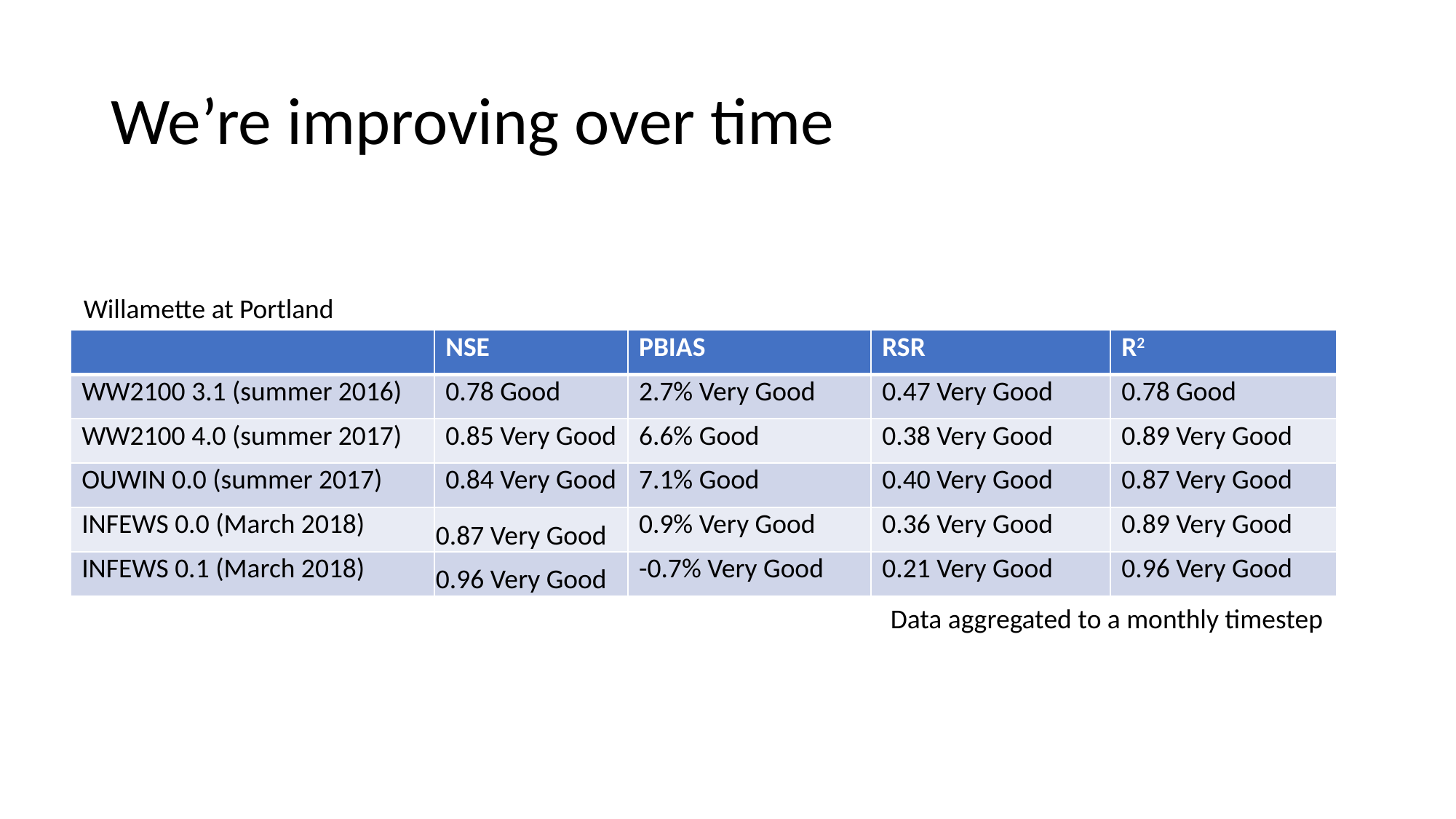

# We’re improving over time
Willamette at Portland
|  | NSE | PBIAS | RSR | R2 |
| --- | --- | --- | --- | --- |
| WW2100 3.1 (summer 2016) | 0.78 Good | 2.7% Very Good | 0.47 Very Good | 0.78 Good |
| WW2100 4.0 (summer 2017) | 0.85 Very Good | 6.6% Good | 0.38 Very Good | 0.89 Very Good |
| OUWIN 0.0 (summer 2017) | 0.84 Very Good | 7.1% Good | 0.40 Very Good | 0.87 Very Good |
| INFEWS 0.0 (March 2018) | 0.87 Very Good | 0.9% Very Good | 0.36 Very Good | 0.89 Very Good |
| INFEWS 0.1 (March 2018) | 0.96 Very Good | -0.7% Very Good | 0.21 Very Good | 0.96 Very Good |
Data aggregated to a monthly timestep